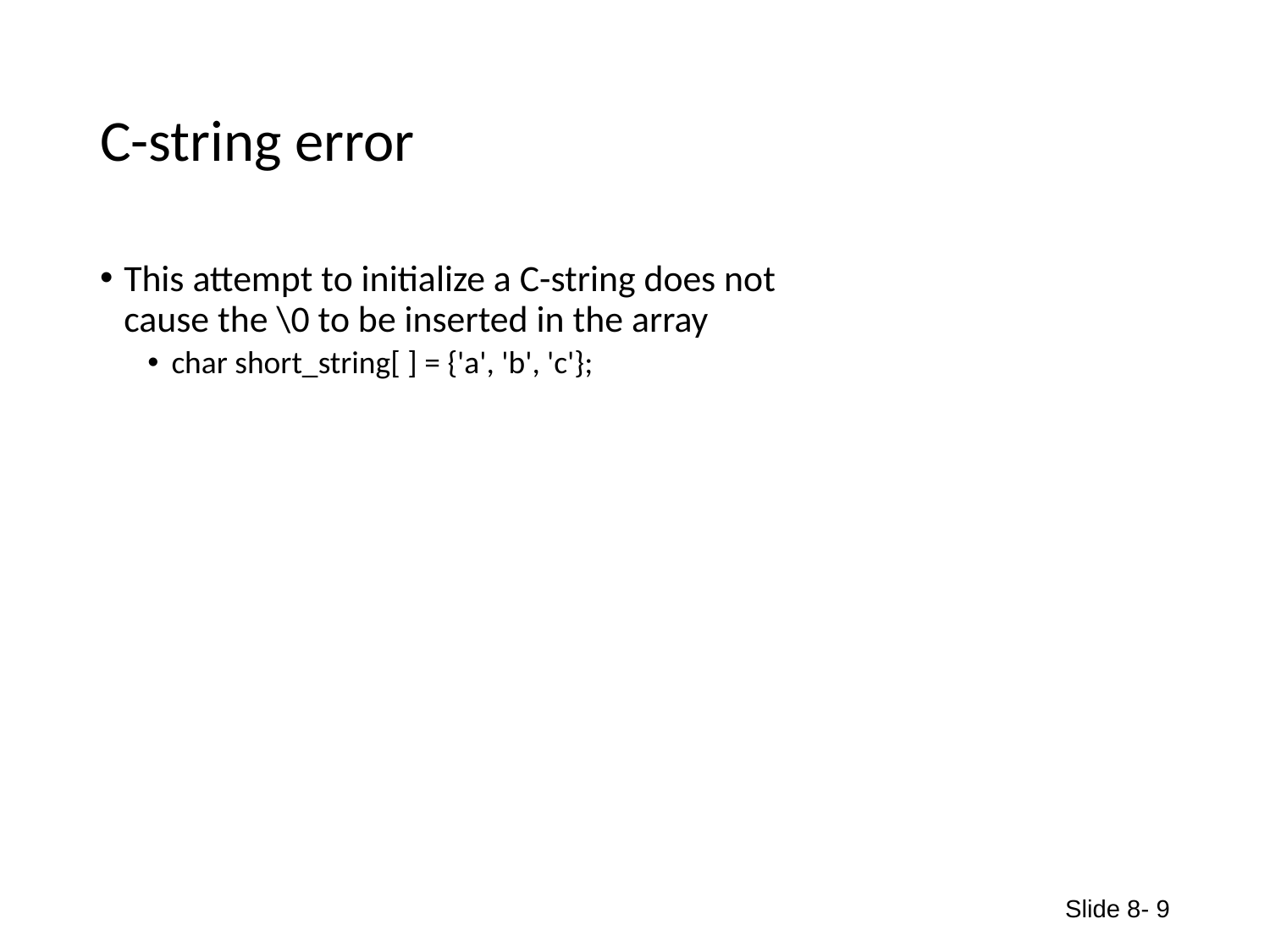

# C-string error
This attempt to initialize a C-string does not
cause the \0 to be inserted in the array
char short_string[ ] = {'a', 'b', 'c'};

Slide 8- 9